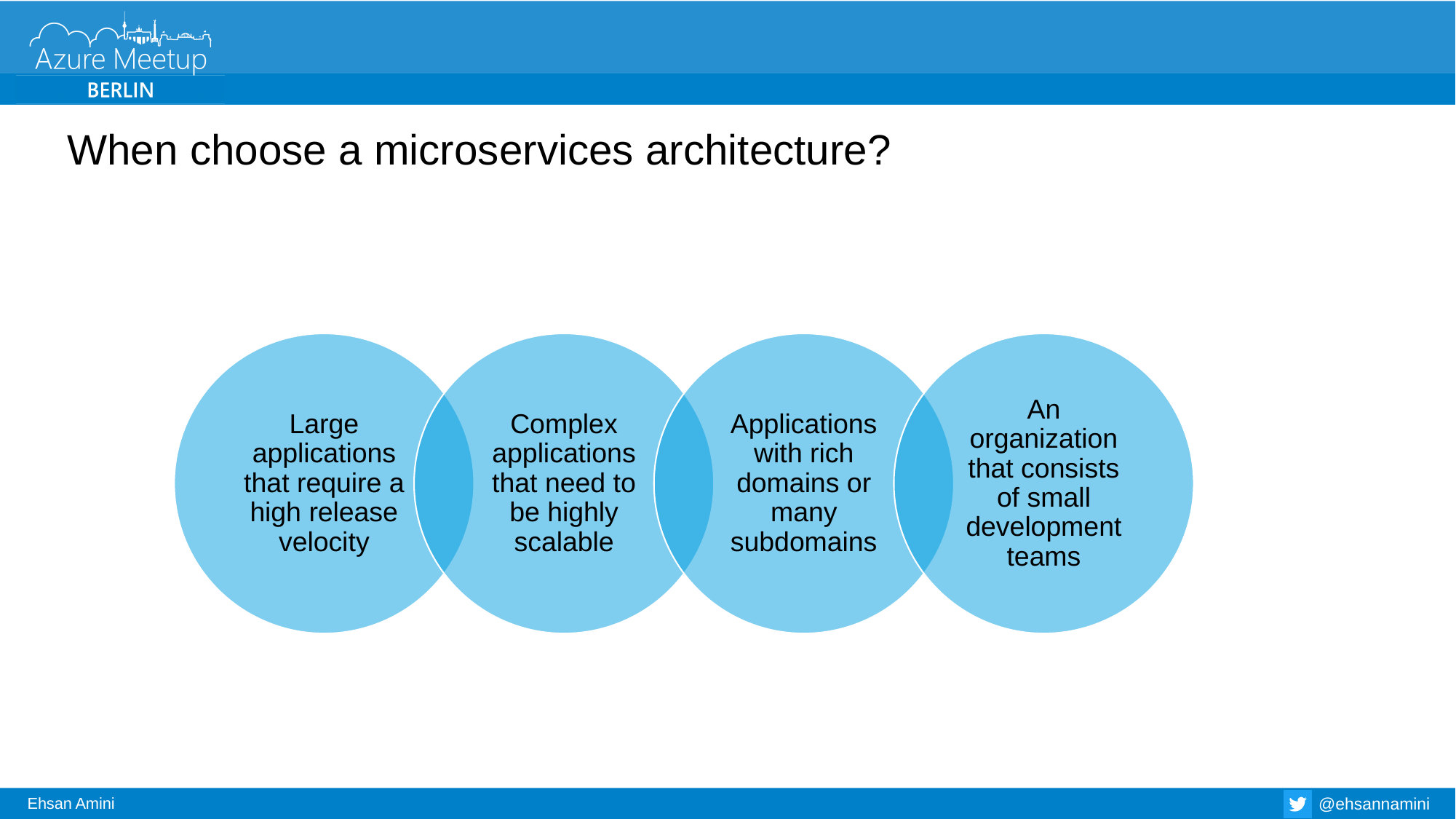

# When choose a microservices architecture?
Large applications that require a high release velocity
Complex applications that need to be highly scalable
Applications with rich domains or many subdomains
An organization that consists of small development teams